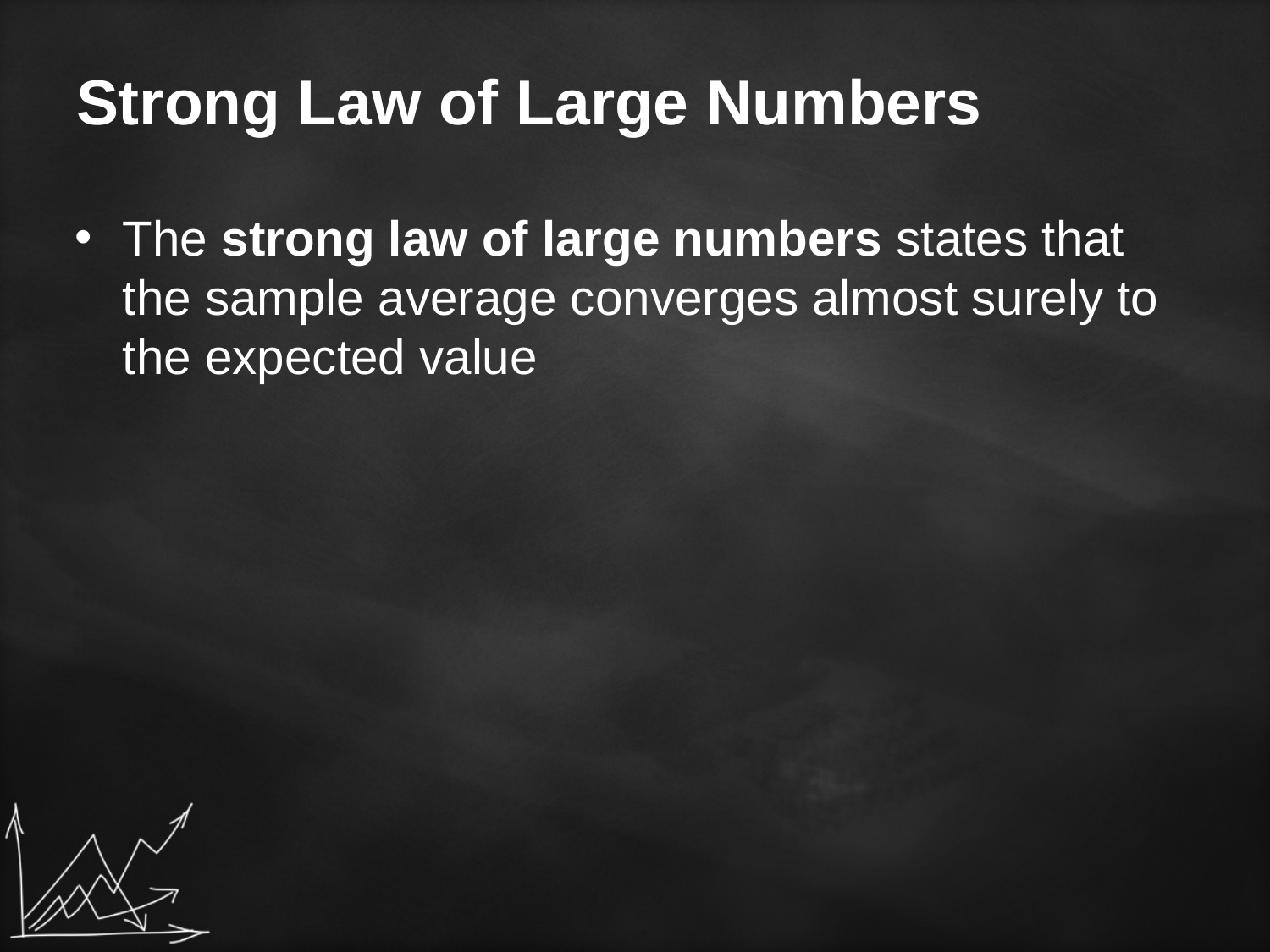

# Strong Law of Large Numbers
The strong law of large numbers states that the sample average converges almost surely to the expected value